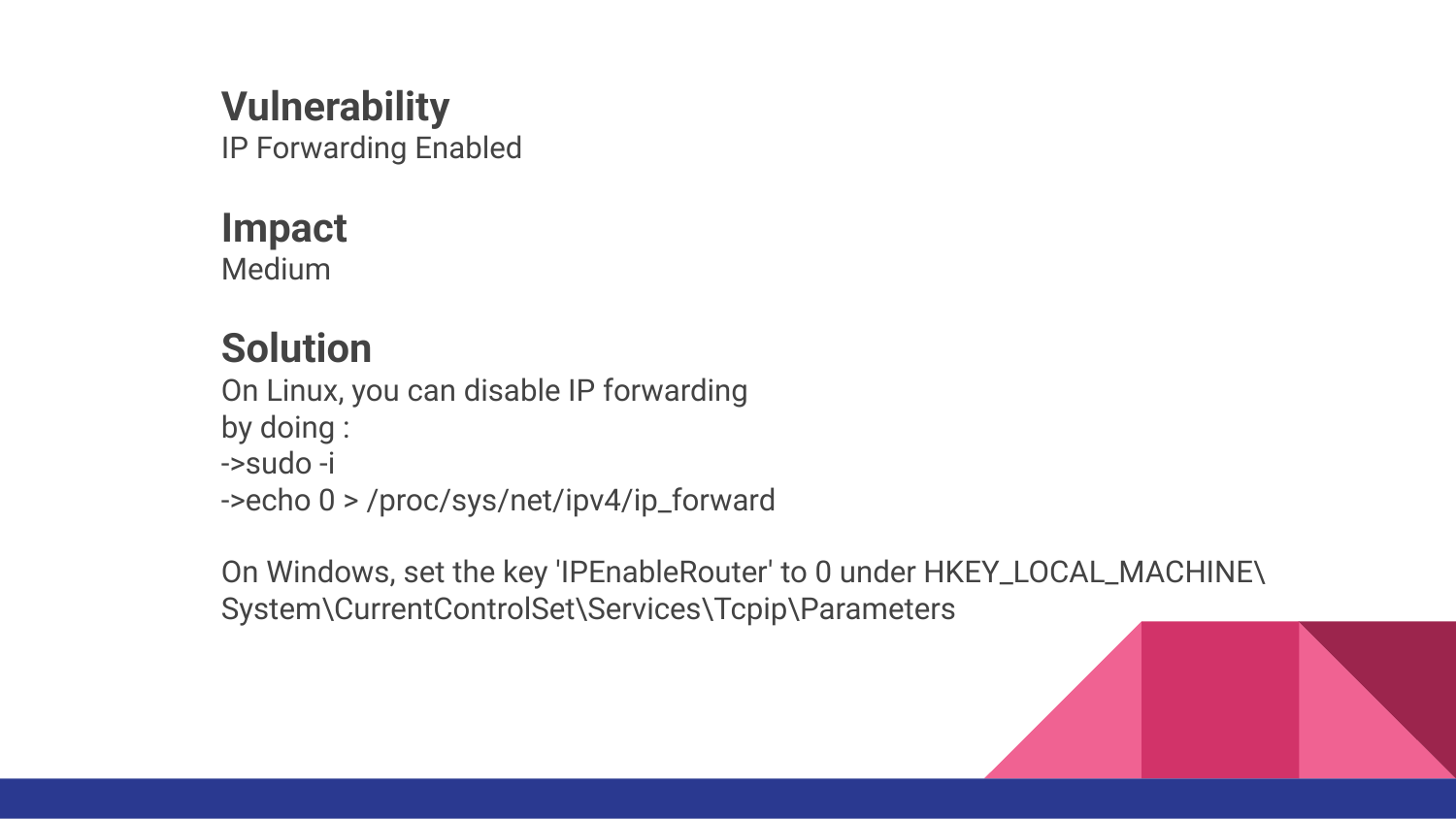

Vulnerability
IP Forwarding Enabled

Impact
Medium

Solution
On Linux, you can disable IP forwarding
by doing :
->sudo -i
->echo 0 > /proc/sys/net/ipv4/ip_forward

On Windows, set the key 'IPEnableRouter' to 0 under HKEY_LOCAL_MACHINE\System\CurrentControlSet\Services\Tcpip\Parameters